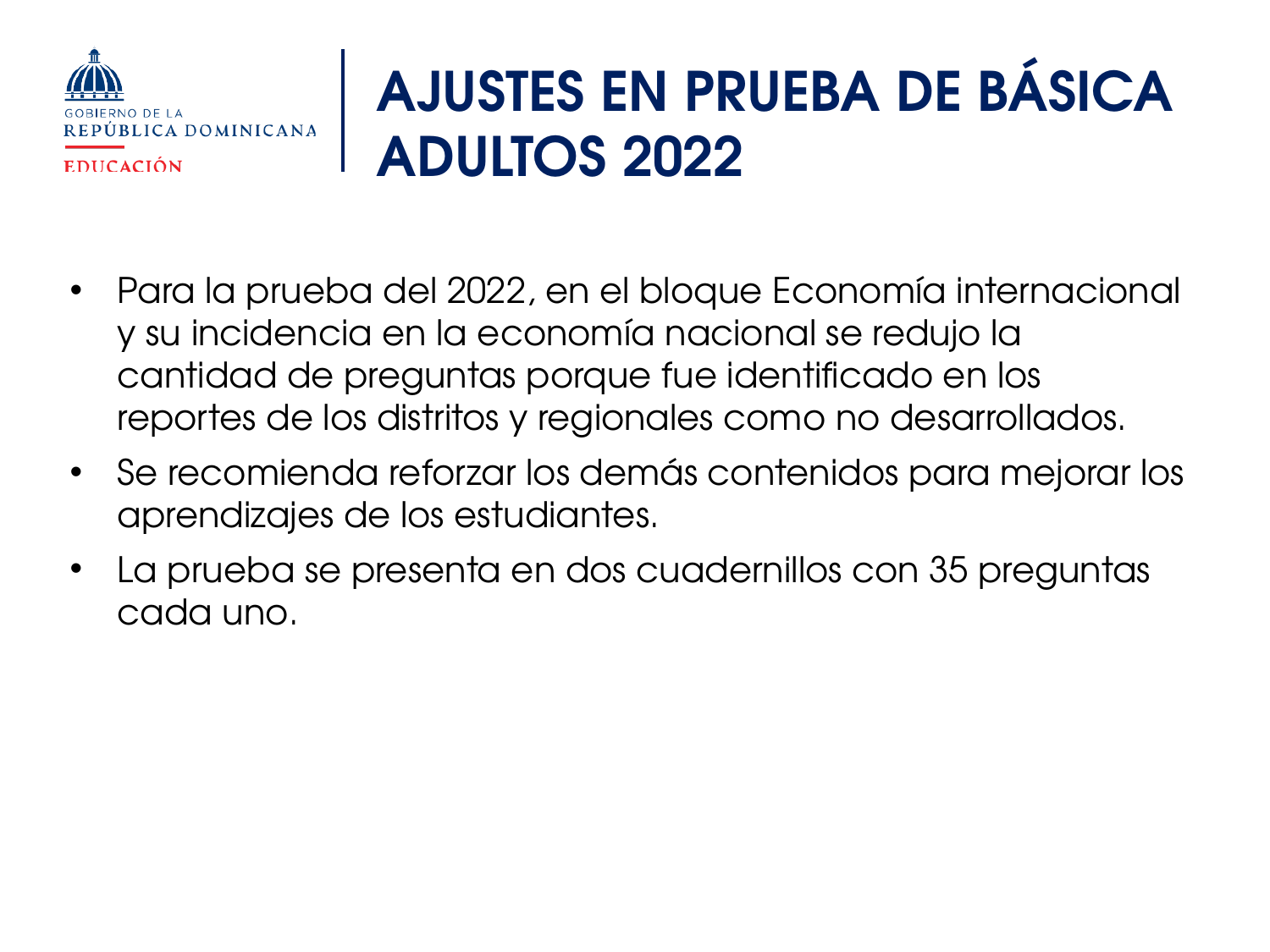

# AJUSTES EN PRUEBA DE BÁSICA ADULTOS 2022
Para la prueba del 2022, en el bloque Economía internacional y su incidencia en la economía nacional se redujo la cantidad de preguntas porque fue identificado en los reportes de los distritos y regionales como no desarrollados.
Se recomienda reforzar los demás contenidos para mejorar los aprendizajes de los estudiantes.
La prueba se presenta en dos cuadernillos con 35 preguntas cada uno.